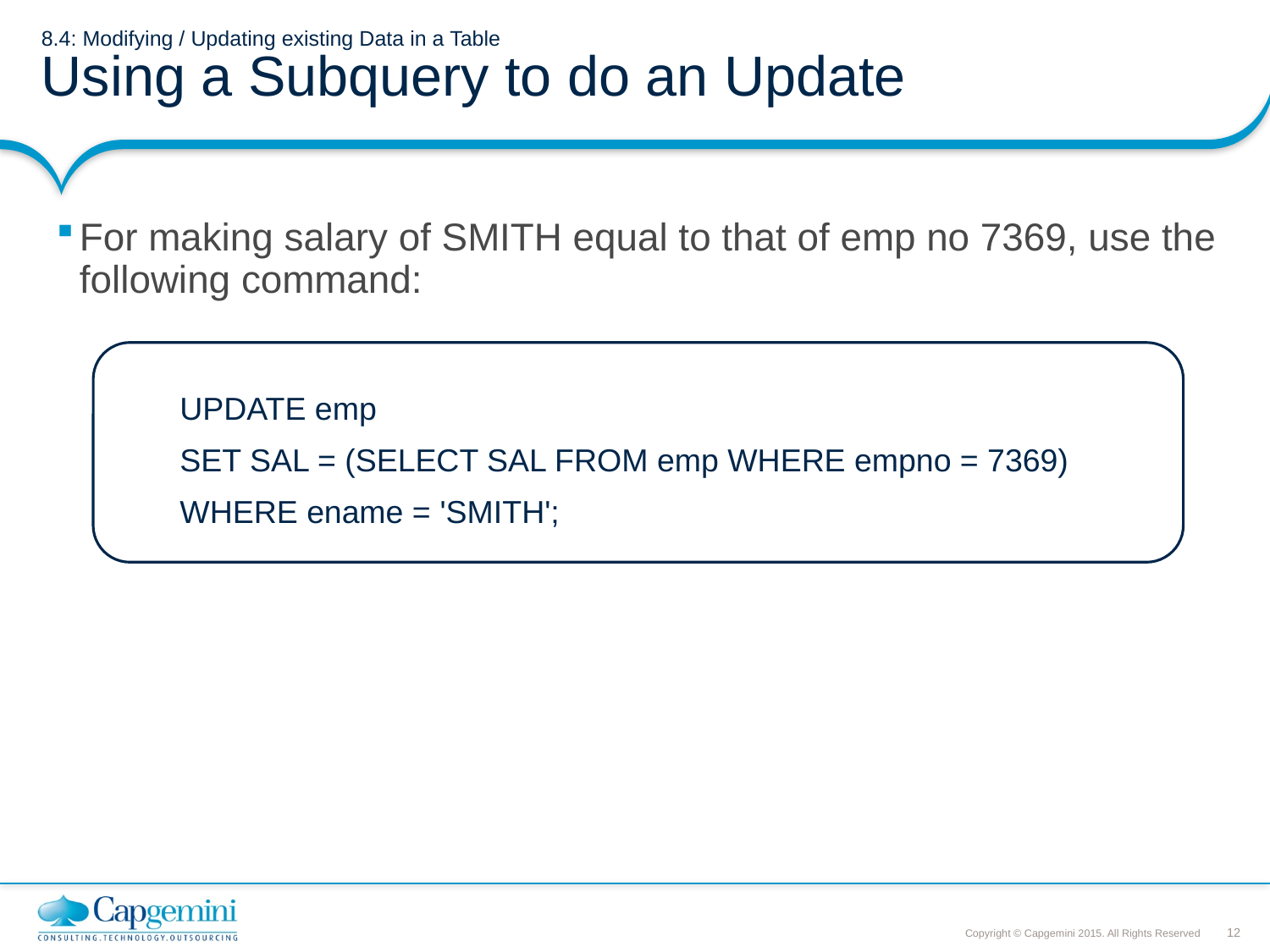

# 8.4: Modifying / Updating existing Data in a Table Using a Subquery to do an Update
For making salary of SMITH equal to that of emp no 7369, use the following command:

UPDATE emp
SET SAL = (SELECT SAL FROM emp WHERE empno = 7369)
WHERE ename = 'SMITH';